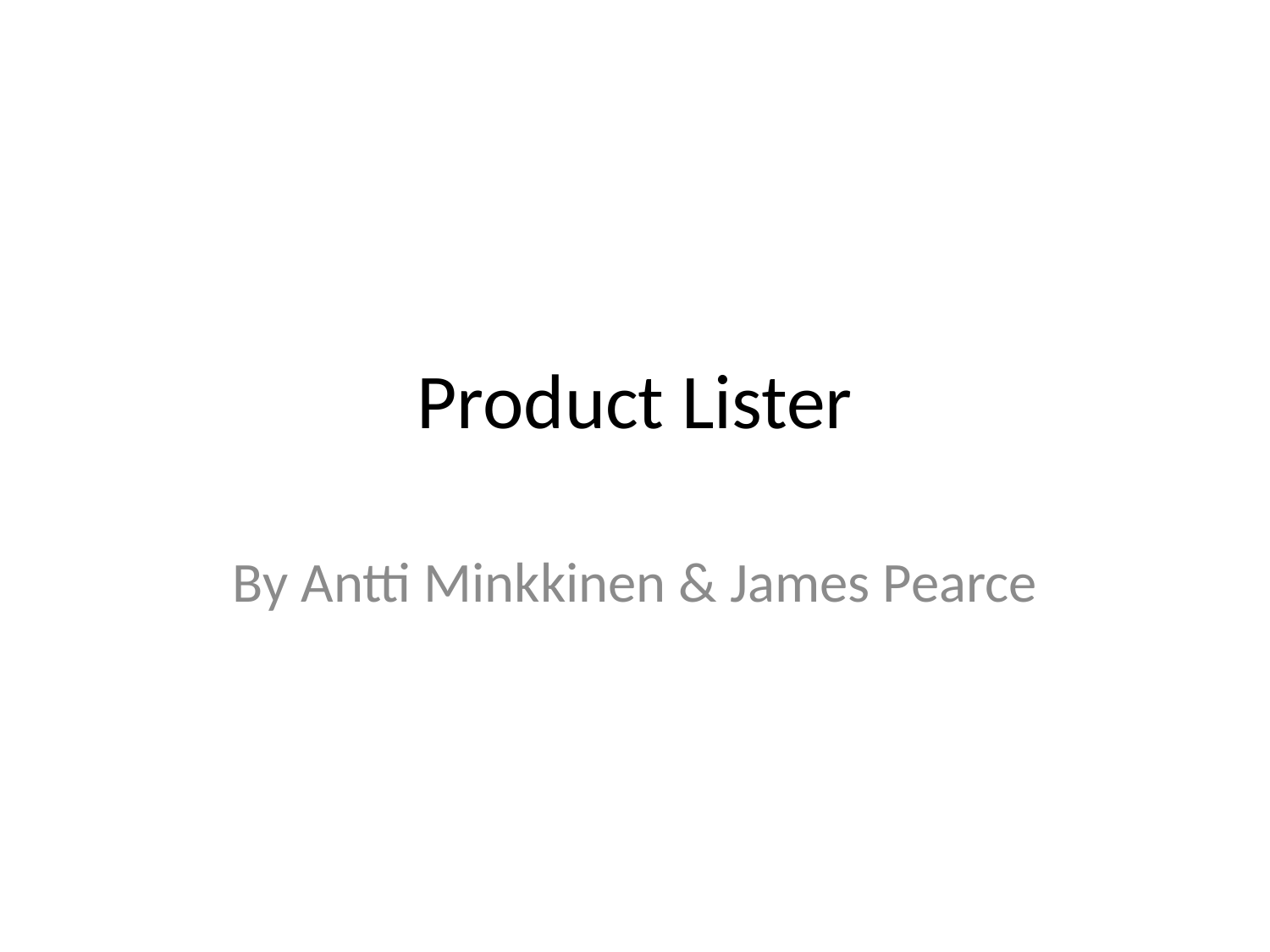

# Product Lister
By Antti Minkkinen & James Pearce